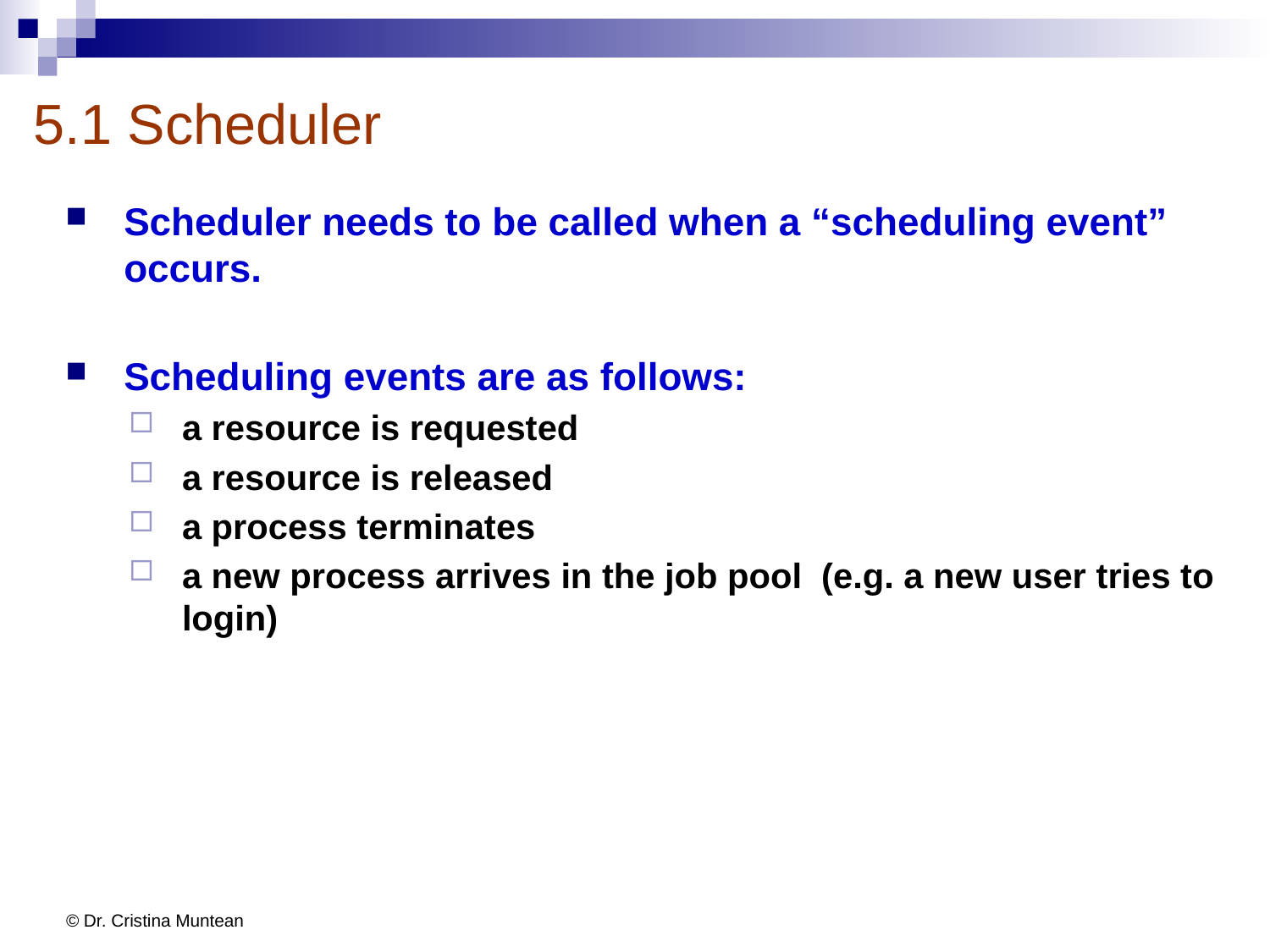

# 5.1 Scheduler
Scheduler needs to be called when a “scheduling event” occurs.

Scheduling events are as follows:
a resource is requested
a resource is released
a process terminates
a new process arrives in the job pool  (e.g. a new user tries to login)